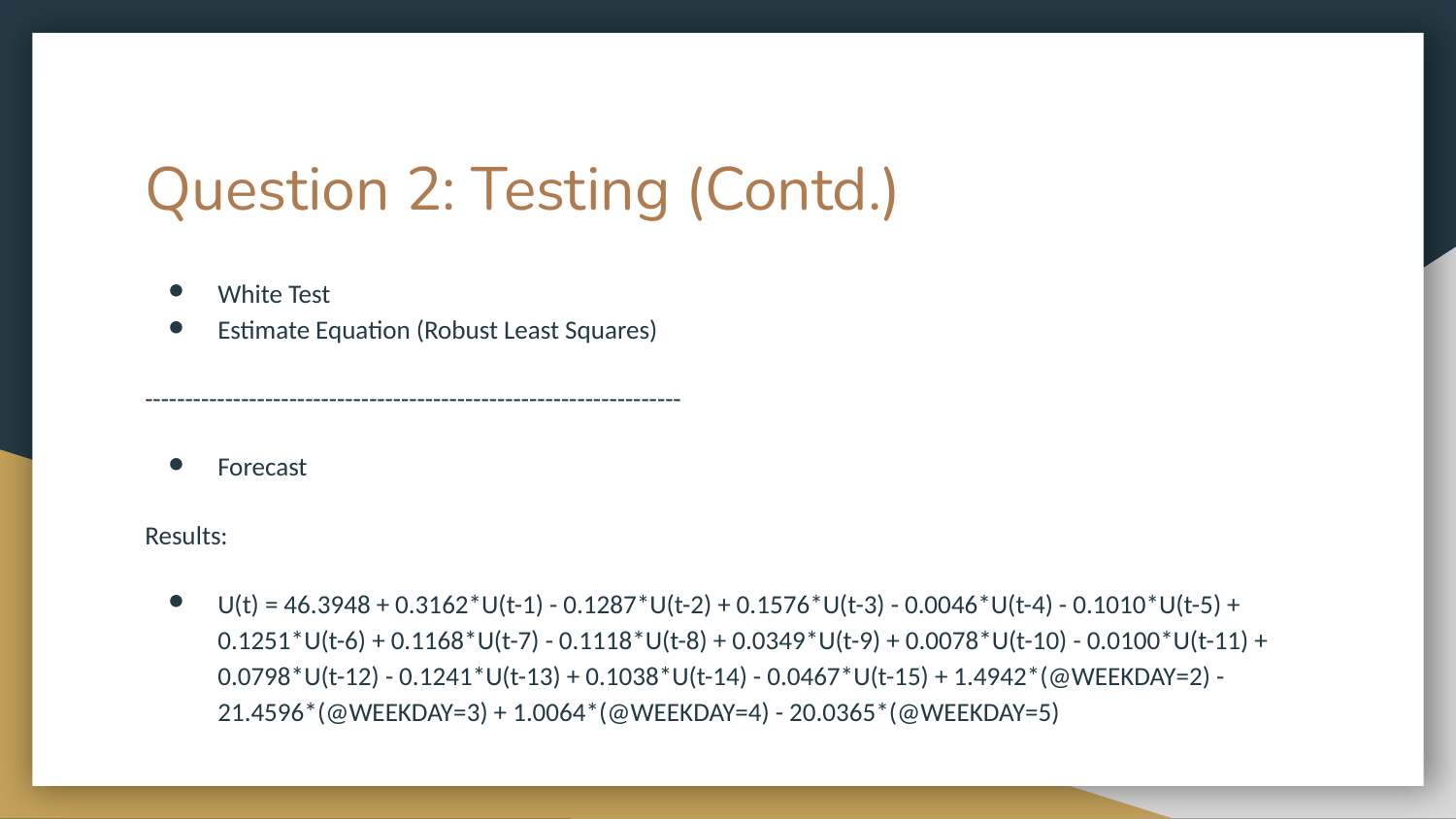

# Question 2: Testing (Contd.)
White Test
Estimate Equation (Robust Least Squares)
-------------------------------------------------------------------
Forecast
Results:
U(t) = 46.3948 + 0.3162*U(t-1) - 0.1287*U(t-2) + 0.1576*U(t-3) - 0.0046*U(t-4) - 0.1010*U(t-5) + 0.1251*U(t-6) + 0.1168*U(t-7) - 0.1118*U(t-8) + 0.0349*U(t-9) + 0.0078*U(t-10) - 0.0100*U(t-11) + 0.0798*U(t-12) - 0.1241*U(t-13) + 0.1038*U(t-14) - 0.0467*U(t-15) + 1.4942*(@WEEKDAY=2) - 21.4596*(@WEEKDAY=3) + 1.0064*(@WEEKDAY=4) - 20.0365*(@WEEKDAY=5)